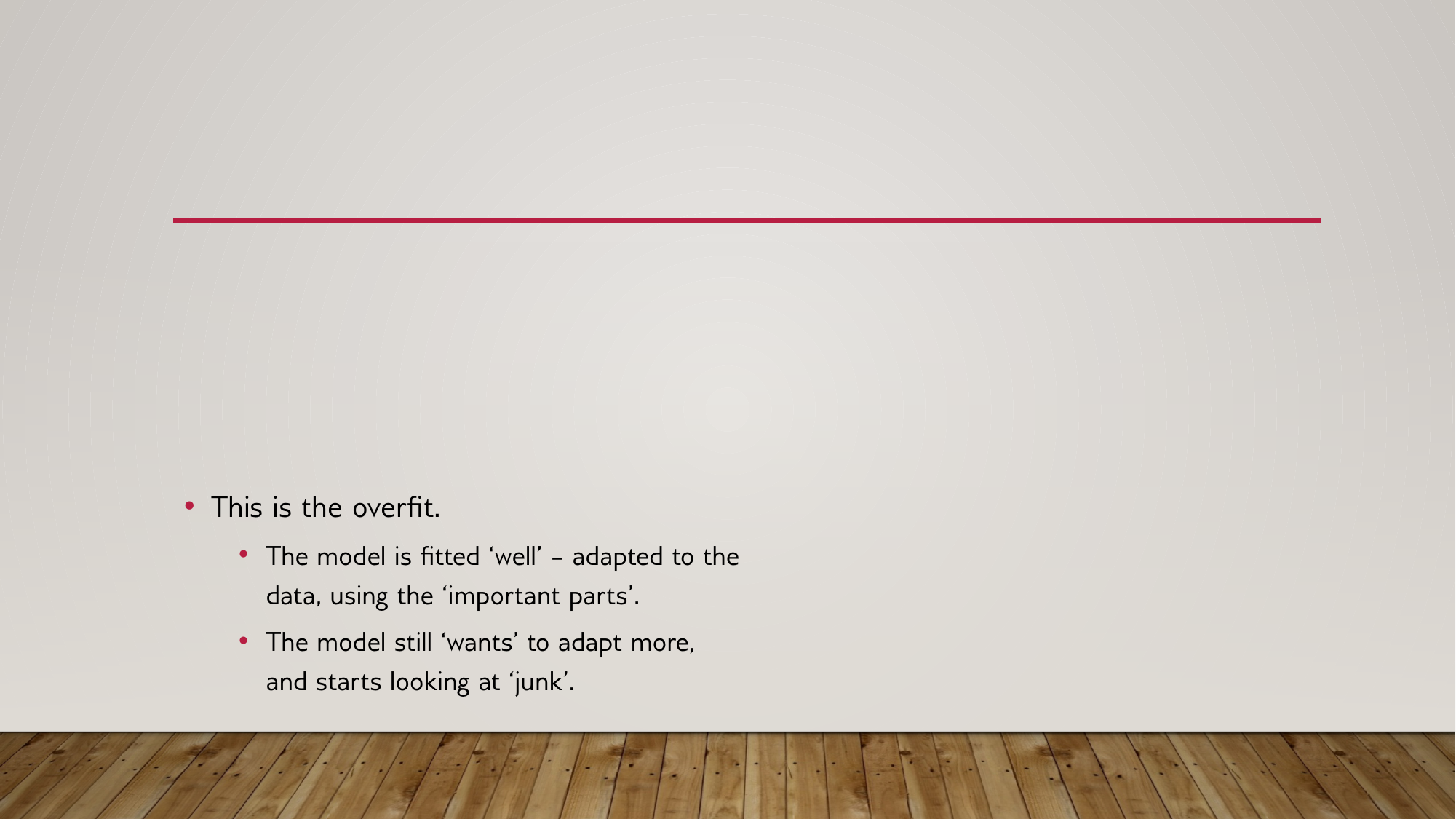

#
This is the overfit.
The model is fitted ‘well’ – adapted to the data, using the ‘important parts’.
The model still ‘wants’ to adapt more, and starts looking at ‘junk’.